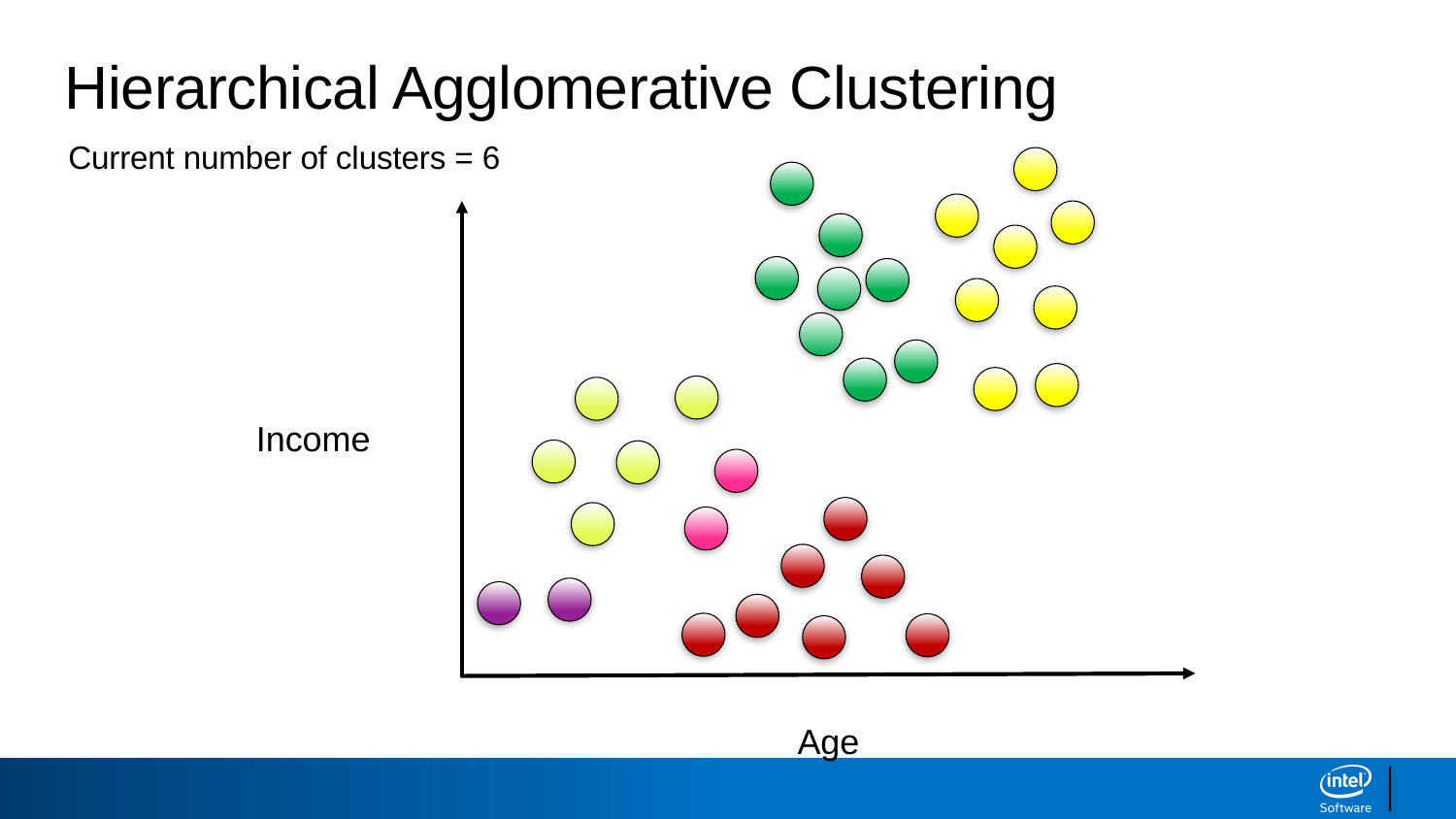

Hierarchical Agglomerative Clustering
Current number of clusters = 6

Income

Age